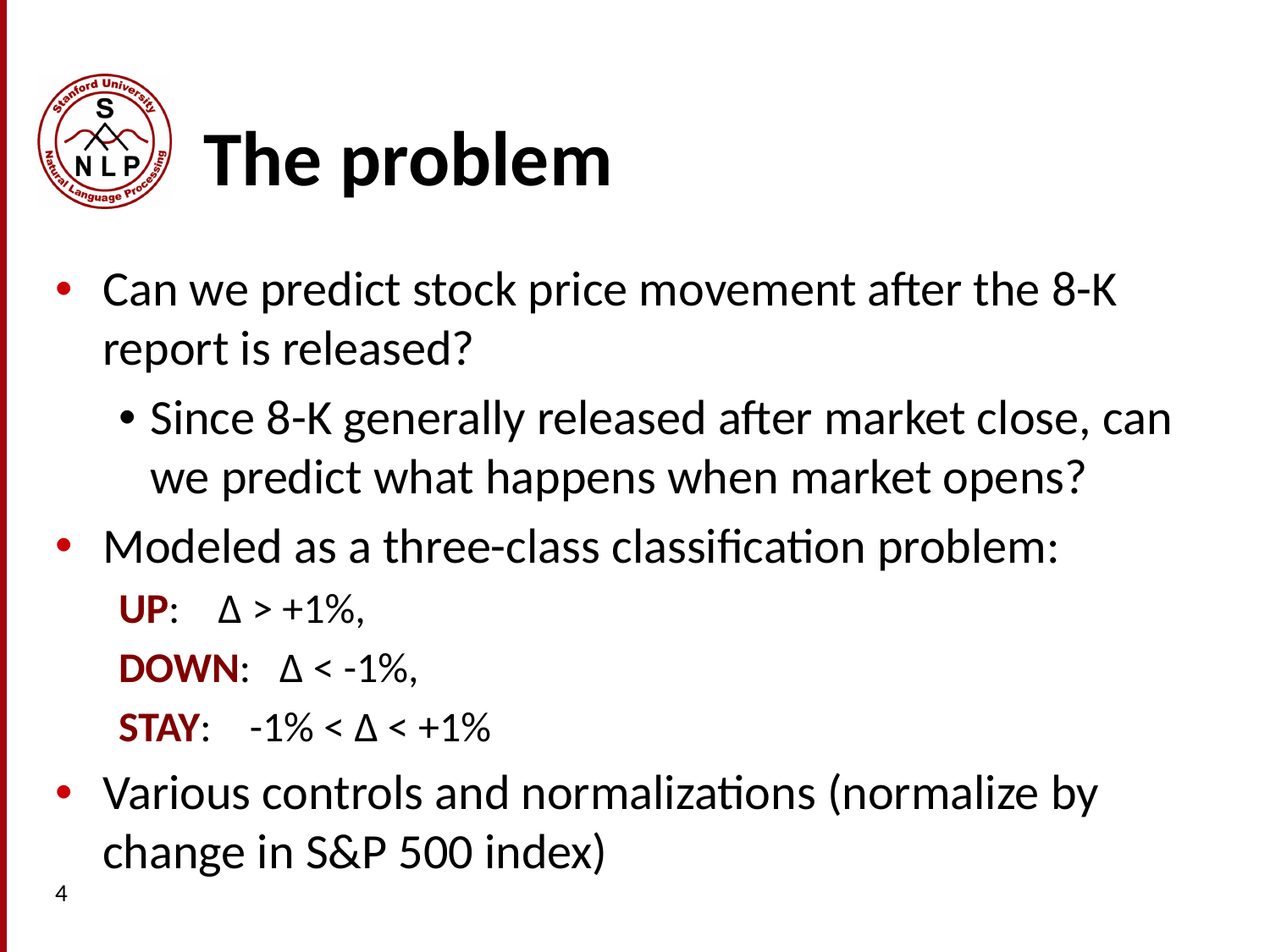

# The problem
Can we predict stock price movement after the 8-K report is released?
Since 8-K generally released after market close, can we predict what happens when market opens?
Modeled as a three-class classification problem:
UP:    Δ > +1%,
DOWN:   Δ < -1%,
STAY:    -1% < Δ < +1%
Various controls and normalizations (normalize by change in S&P 500 index)
4